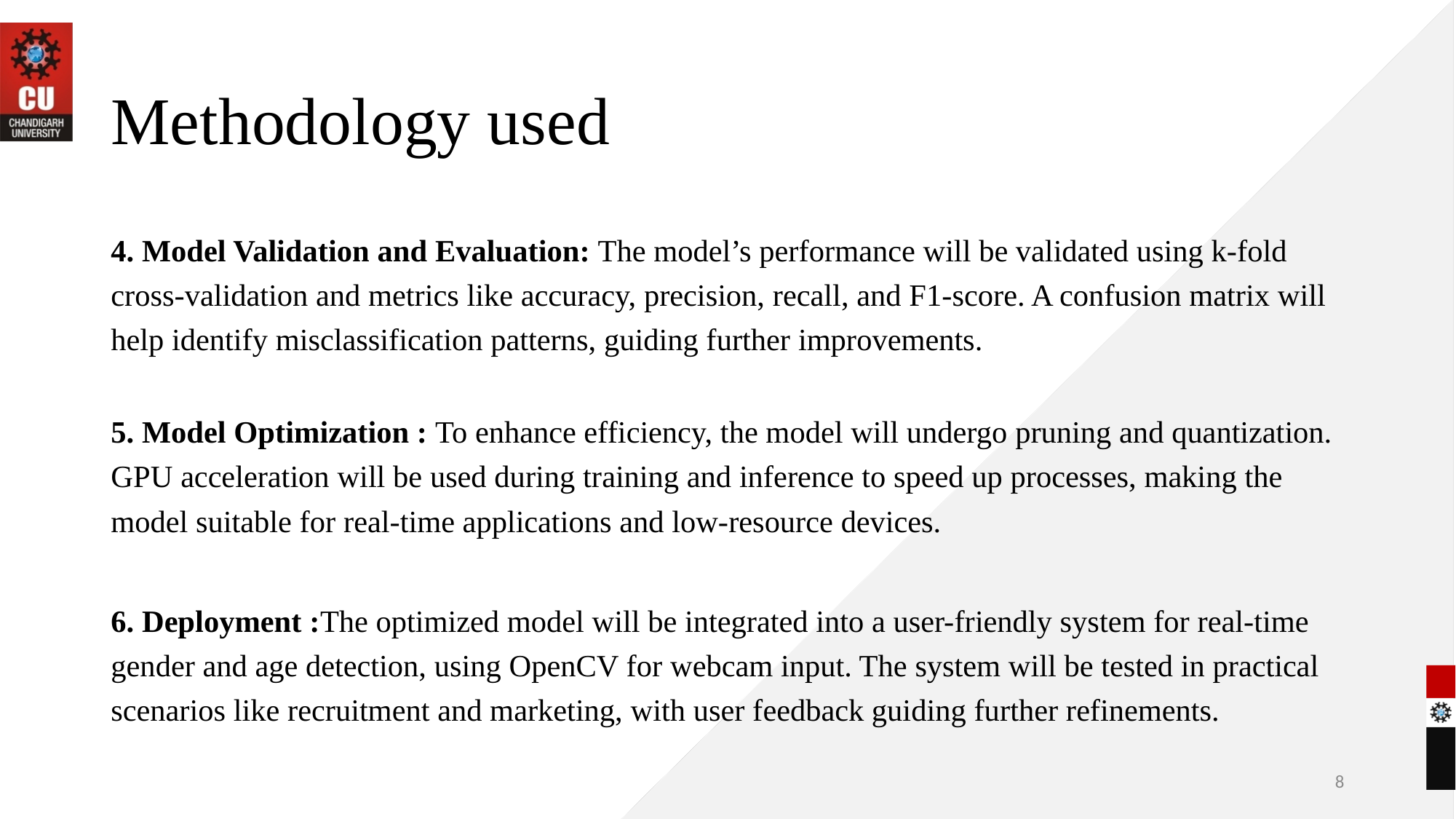

# Methodology used
4. Model Validation and Evaluation: The model’s performance will be validated using k-fold cross-validation and metrics like accuracy, precision, recall, and F1-score. A confusion matrix will help identify misclassification patterns, guiding further improvements.
5. Model Optimization : To enhance efficiency, the model will undergo pruning and quantization. GPU acceleration will be used during training and inference to speed up processes, making the model suitable for real-time applications and low-resource devices.
6. Deployment :The optimized model will be integrated into a user-friendly system for real-time gender and age detection, using OpenCV for webcam input. The system will be tested in practical scenarios like recruitment and marketing, with user feedback guiding further refinements.
8